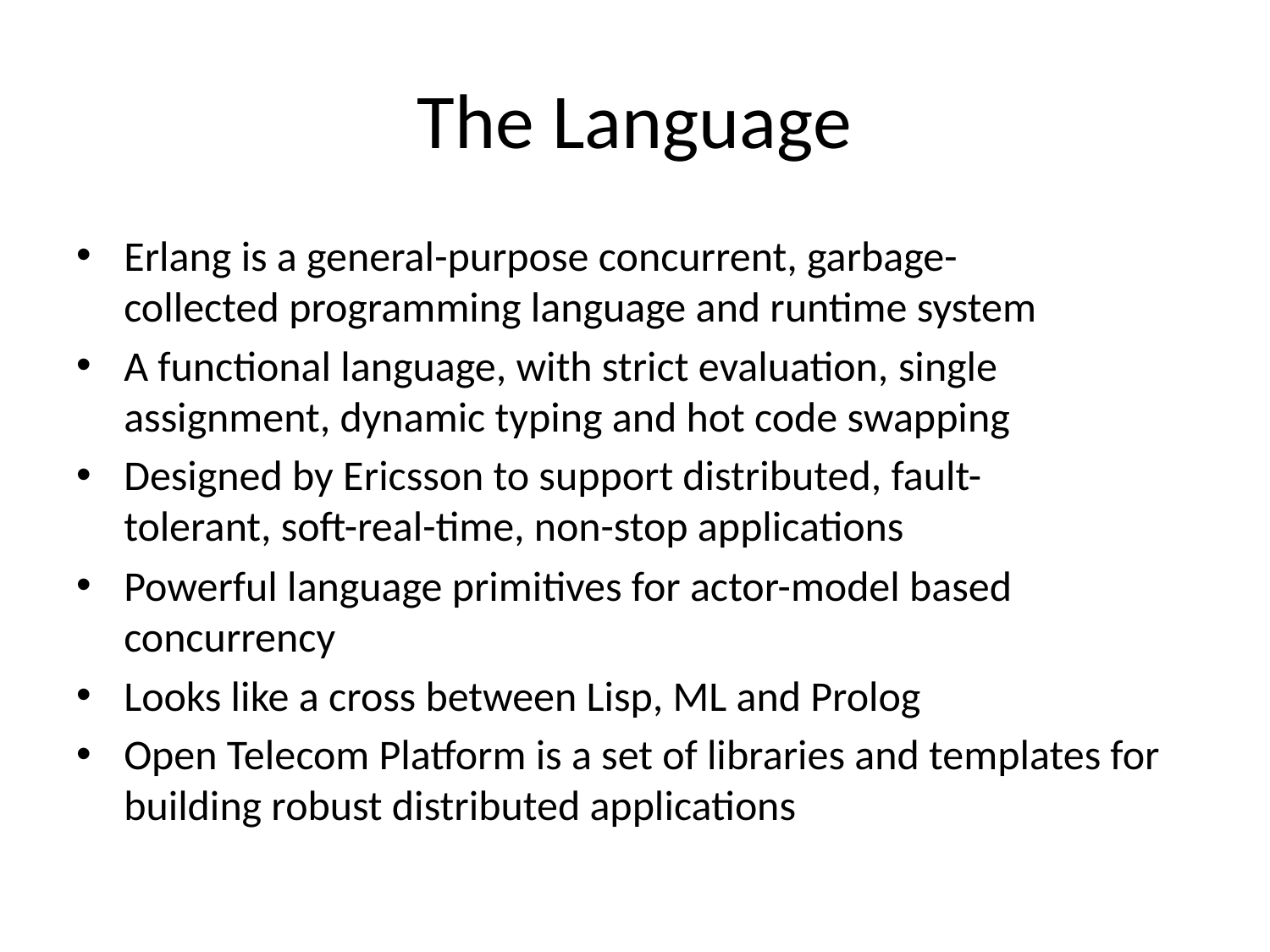

# The Language
Erlang is a general-purpose concurrent, garbage-collected programming language and runtime system
A functional language, with strict evaluation, single assignment, dynamic typing and hot code swapping
Designed by Ericsson to support distributed, fault-tolerant, soft-real-time, non-stop applications
Powerful language primitives for actor-model based concurrency
Looks like a cross between Lisp, ML and Prolog
Open Telecom Platform is a set of libraries and templates for building robust distributed applications